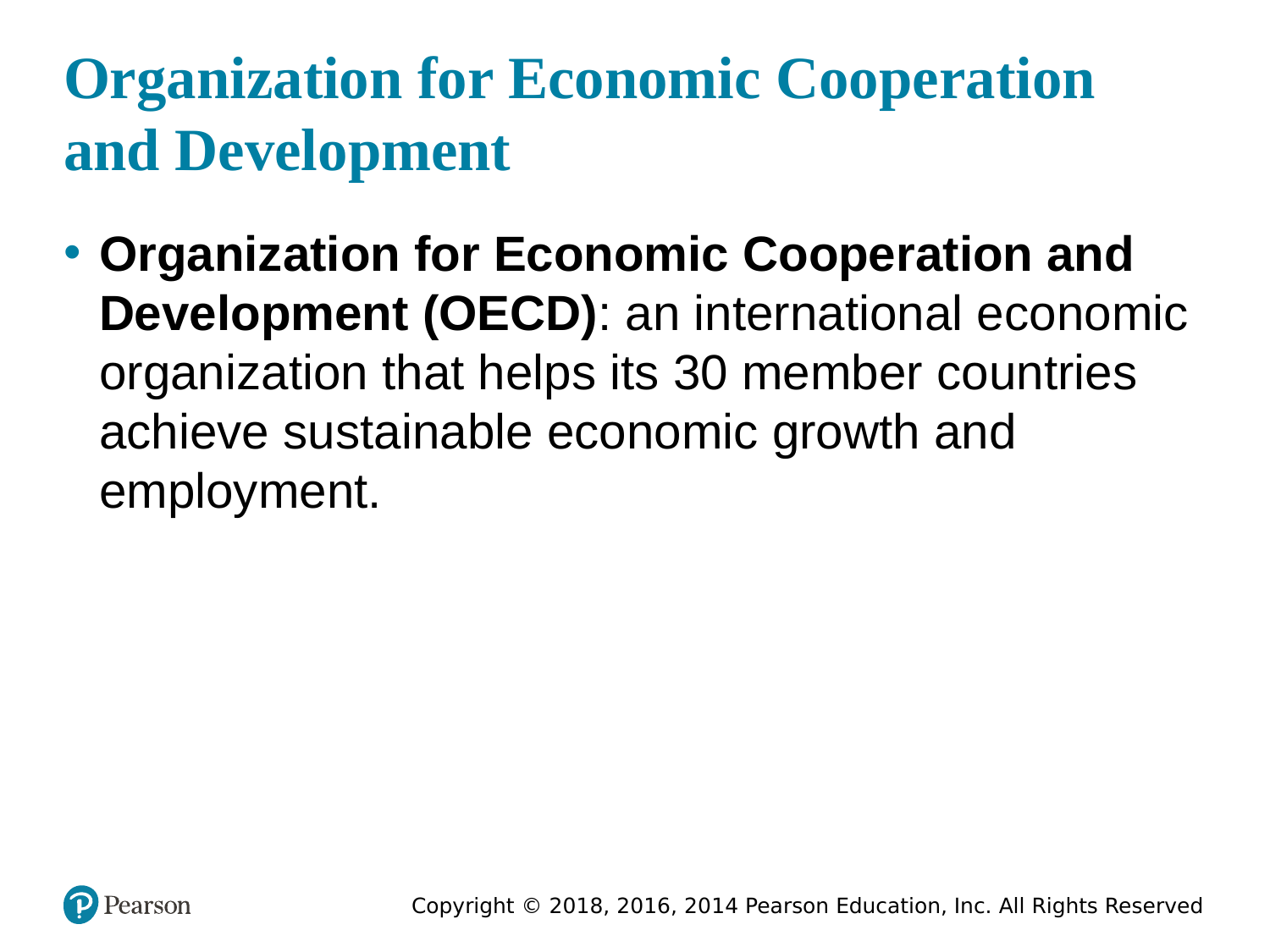

# Organization for Economic Cooperation and Development
Organization for Economic Cooperation and Development (OECD): an international economic organization that helps its 30 member countries achieve sustainable economic growth and employment.